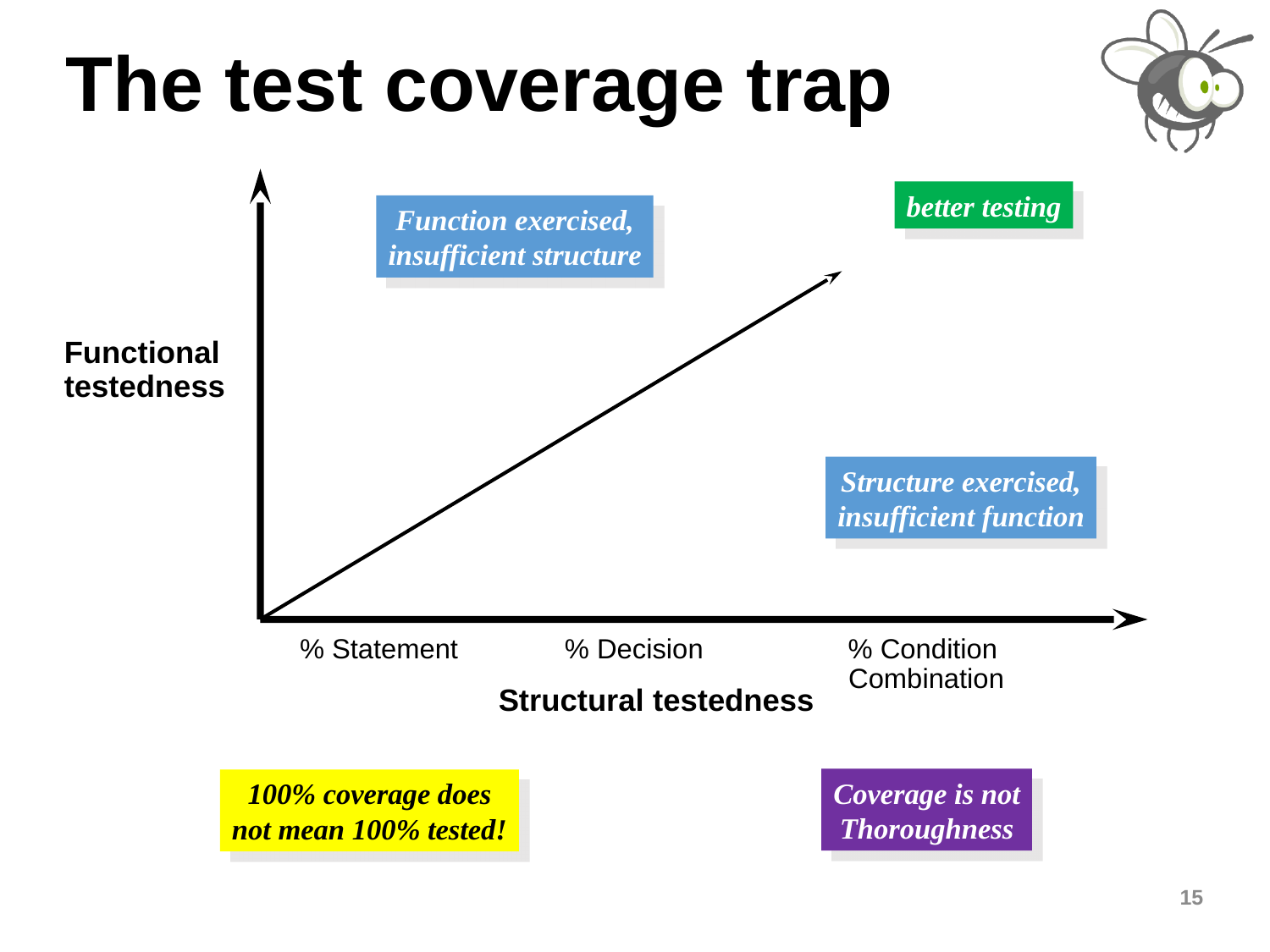

# The test coverage trap

better testing

Function exercised,
insufficient structure
Functional
testedness
Structure exercised,
insufficient function

% Statement              % Decision                   % Condition
                                                                        Combination
Structural testedness
Coverage is not
Thoroughness
100% coverage does
not mean 100% tested!
15